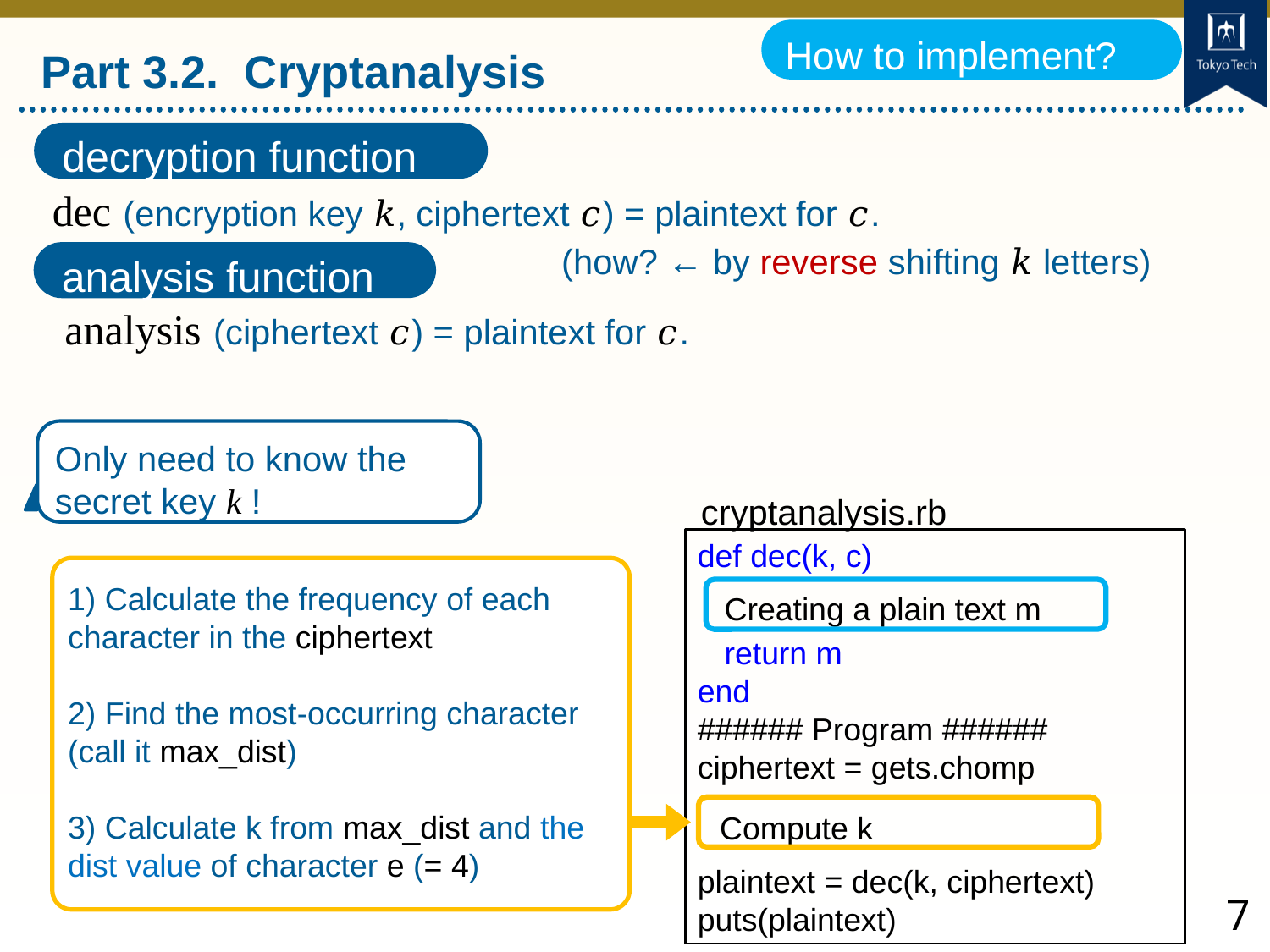

How to implement?
Part 3.2.  Cryptanalysis
decryption function
dec (encryption key 𝑘, ciphertext 𝑐) = plaintext for 𝑐.
(how? ← by reverse shifting 𝑘 letters)
analysis function
analysis (ciphertext 𝑐) = plaintext for 𝑐.

Only need to know the secret key k !
cryptanalysis.rb

def dec(k, c)

   return m
end
###### Program ######
ciphertext = gets.chomp

plaintext = dec(k, ciphertext)
puts(plaintext)
1) Calculate the frequency of each character in the ciphertext

2) Find the most-occurring character (call it max_dist)

3) Calculate k from max_dist and the dist value of character e (= 4)

Creating a plain text m

Compute k